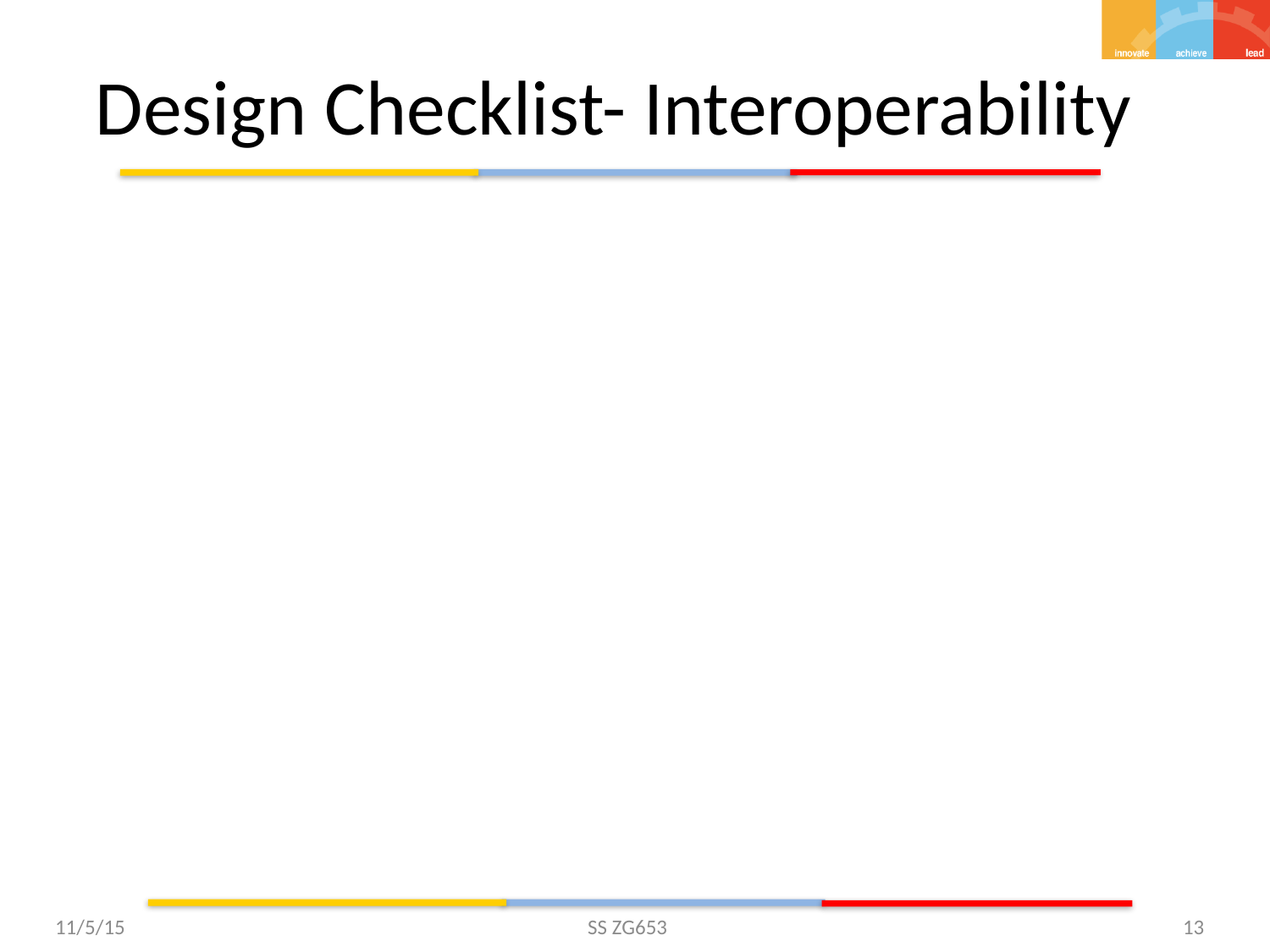

# Design Checklist- Interoperability

11/5/15
SS ZG653
13